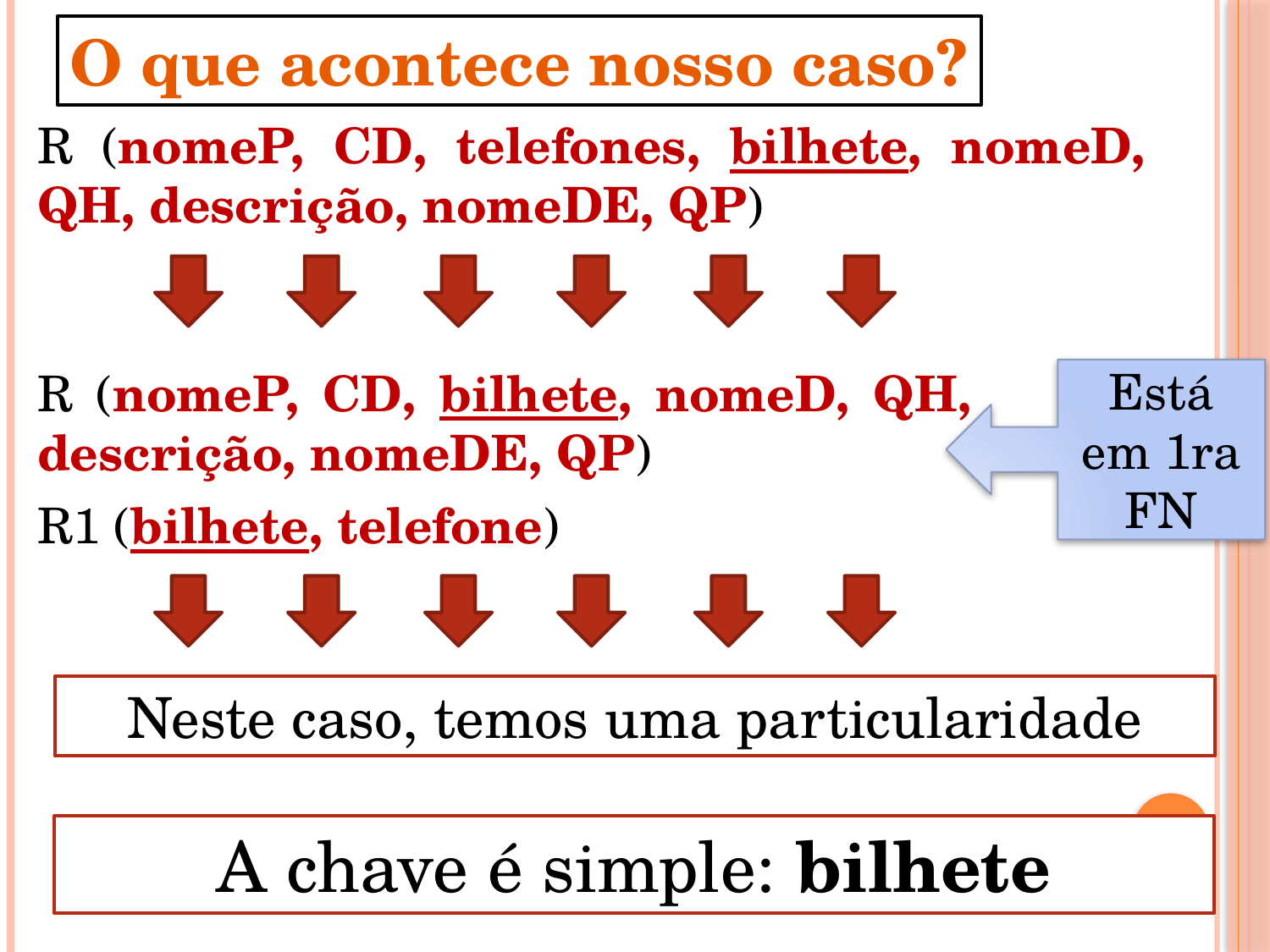

O que acontece nosso caso?
R (nomeP, CD, telefones, bilhete, nomeD, QH, descrição, nomeDE, QP)

R (nomeP, CD, bilhete, nomeD, QH, descrição, nomeDE, QP)
Está em 1ra FN
R1 (bilhete, telefone)

Neste caso, temos uma particularidade
A chave é simple: bilhete